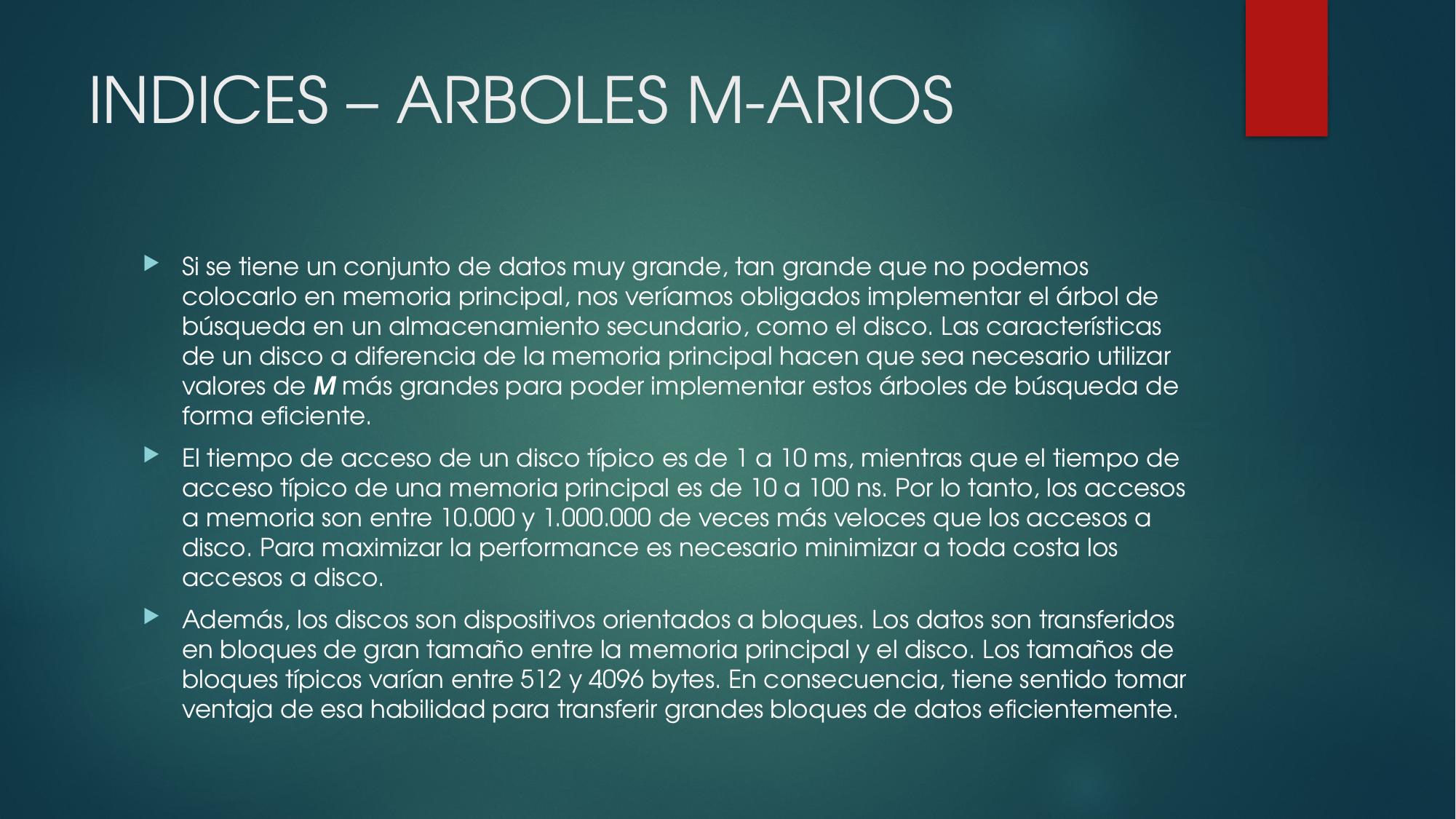

# INDICES – ARBOLES M-ARIOS
Si se tiene un conjunto de datos muy grande, tan grande que no podemos colocarlo en memoria principal, nos veríamos obligados implementar el árbol de búsqueda en un almacenamiento secundario, como el disco. Las características de un disco a diferencia de la memoria principal hacen que sea necesario utilizar valores de M más grandes para poder implementar estos árboles de búsqueda de forma eficiente.
El tiempo de acceso de un disco típico es de 1 a 10 ms, mientras que el tiempo de acceso típico de una memoria principal es de 10 a 100 ns. Por lo tanto, los accesos a memoria son entre 10.000 y 1.000.000 de veces más veloces que los accesos a disco. Para maximizar la performance es necesario minimizar a toda costa los accesos a disco.
Además, los discos son dispositivos orientados a bloques. Los datos son transferidos en bloques de gran tamaño entre la memoria principal y el disco. Los tamaños de bloques típicos varían entre 512 y 4096 bytes. En consecuencia, tiene sentido tomar ventaja de esa habilidad para transferir grandes bloques de datos eficientemente.